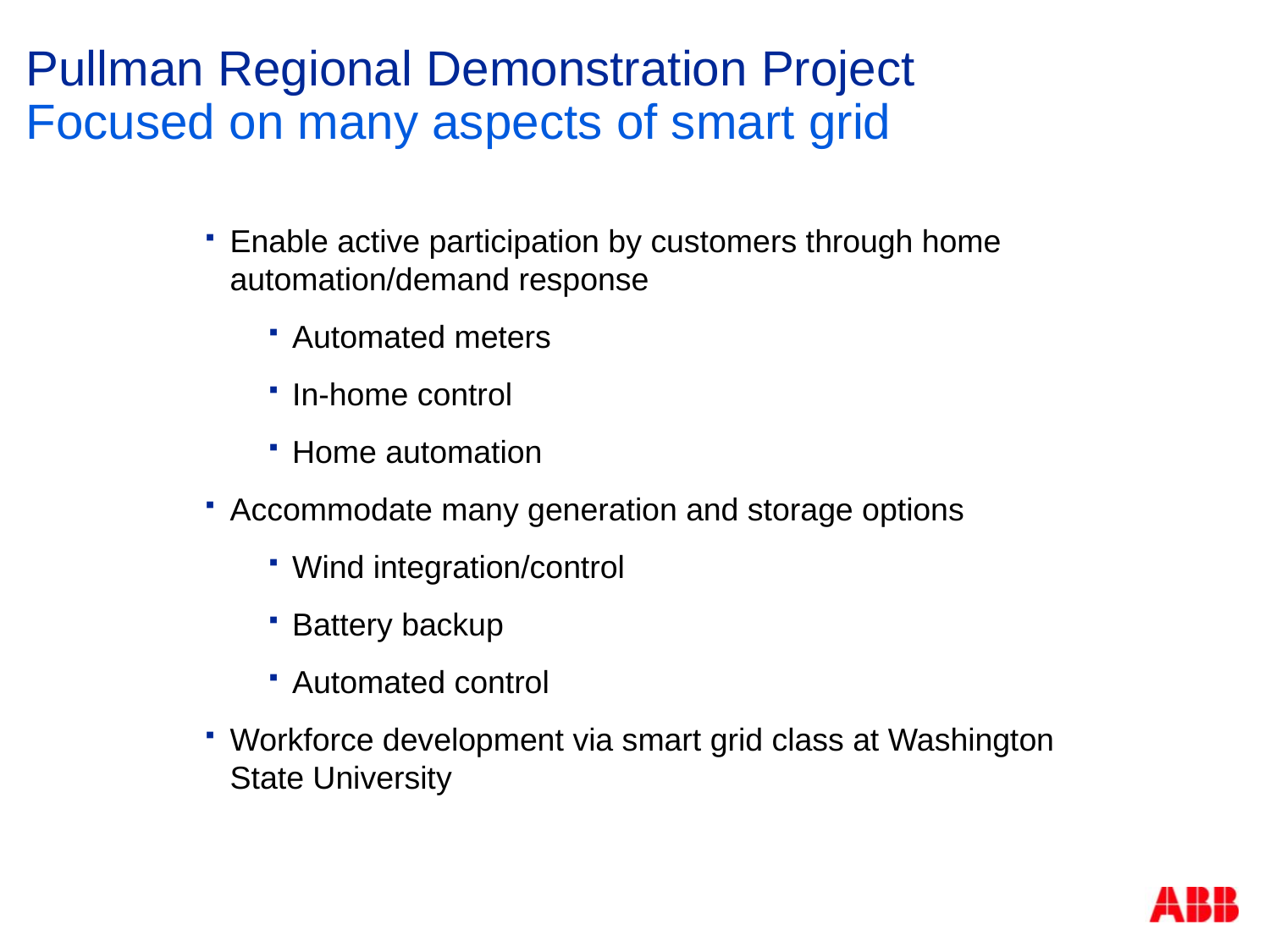

# Pullman Regional Demonstration Project
Focused on many aspects of smart grid
Enable active participation by customers through home automation/demand response
Automated meters
In-home control
Home automation
Accommodate many generation and storage options
Wind integration/control
Battery backup
Automated control
Workforce development via smart grid class at Washington State University